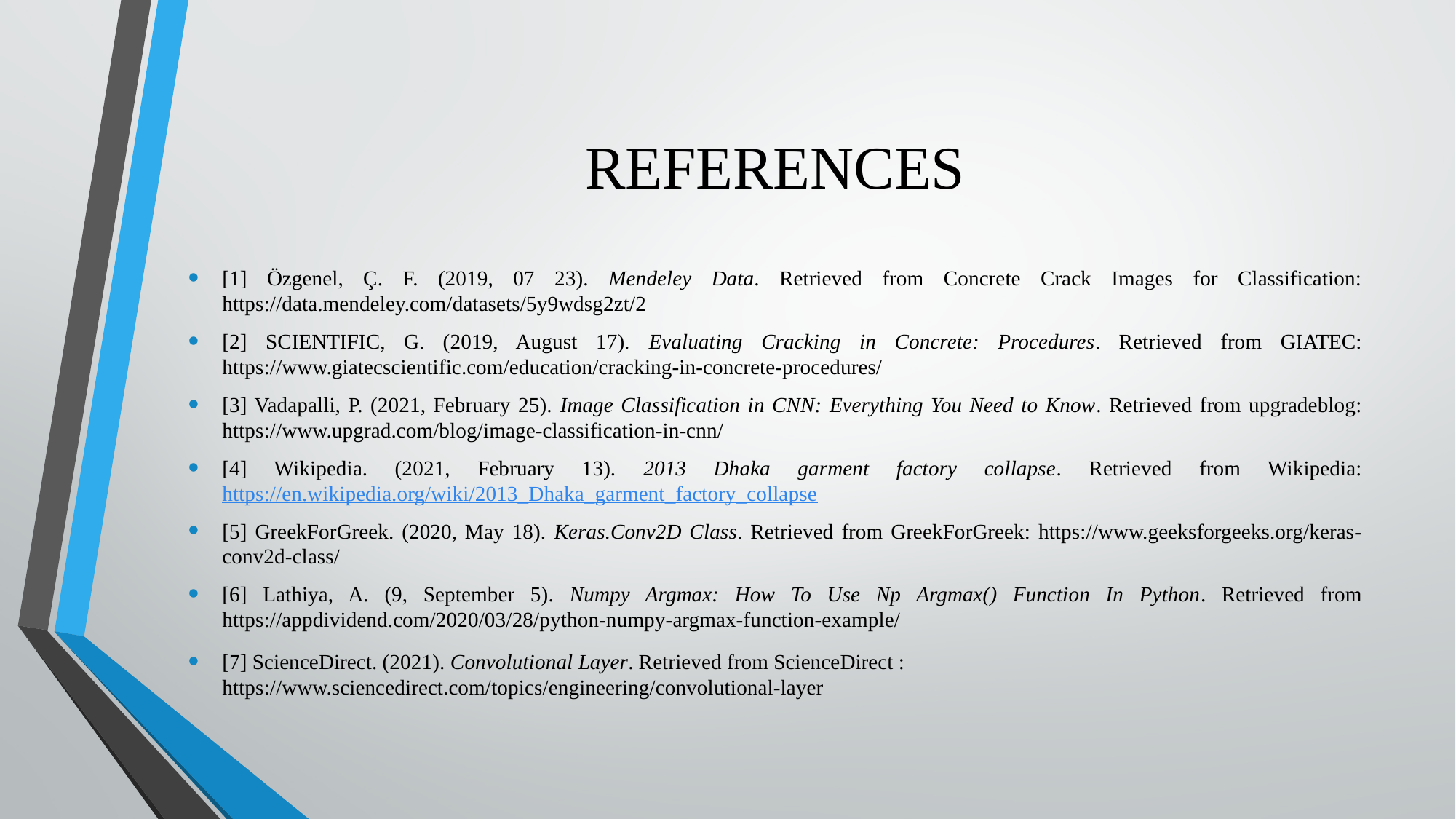

# REFERENCES
[1] Özgenel, Ç. F. (2019, 07 23). Mendeley Data. Retrieved from Concrete Crack Images for Classification: https://data.mendeley.com/datasets/5y9wdsg2zt/2
[2] SCIENTIFIC, G. (2019, August 17). Evaluating Cracking in Concrete: Procedures. Retrieved from GIATEC: https://www.giatecscientific.com/education/cracking-in-concrete-procedures/
[3] Vadapalli, P. (2021, February 25). Image Classification in CNN: Everything You Need to Know. Retrieved from upgradeblog: https://www.upgrad.com/blog/image-classification-in-cnn/
[4] Wikipedia. (2021, February 13). 2013 Dhaka garment factory collapse. Retrieved from Wikipedia: https://en.wikipedia.org/wiki/2013_Dhaka_garment_factory_collapse
[5] GreekForGreek. (2020, May 18). Keras.Conv2D Class. Retrieved from GreekForGreek: https://www.geeksforgeeks.org/keras-conv2d-class/
[6] Lathiya, A. (9, September 5). Numpy Argmax: How To Use Np Argmax() Function In Python. Retrieved from https://appdividend.com/2020/03/28/python-numpy-argmax-function-example/
[7] ScienceDirect. (2021). Convolutional Layer. Retrieved from ScienceDirect : https://www.sciencedirect.com/topics/engineering/convolutional-layer